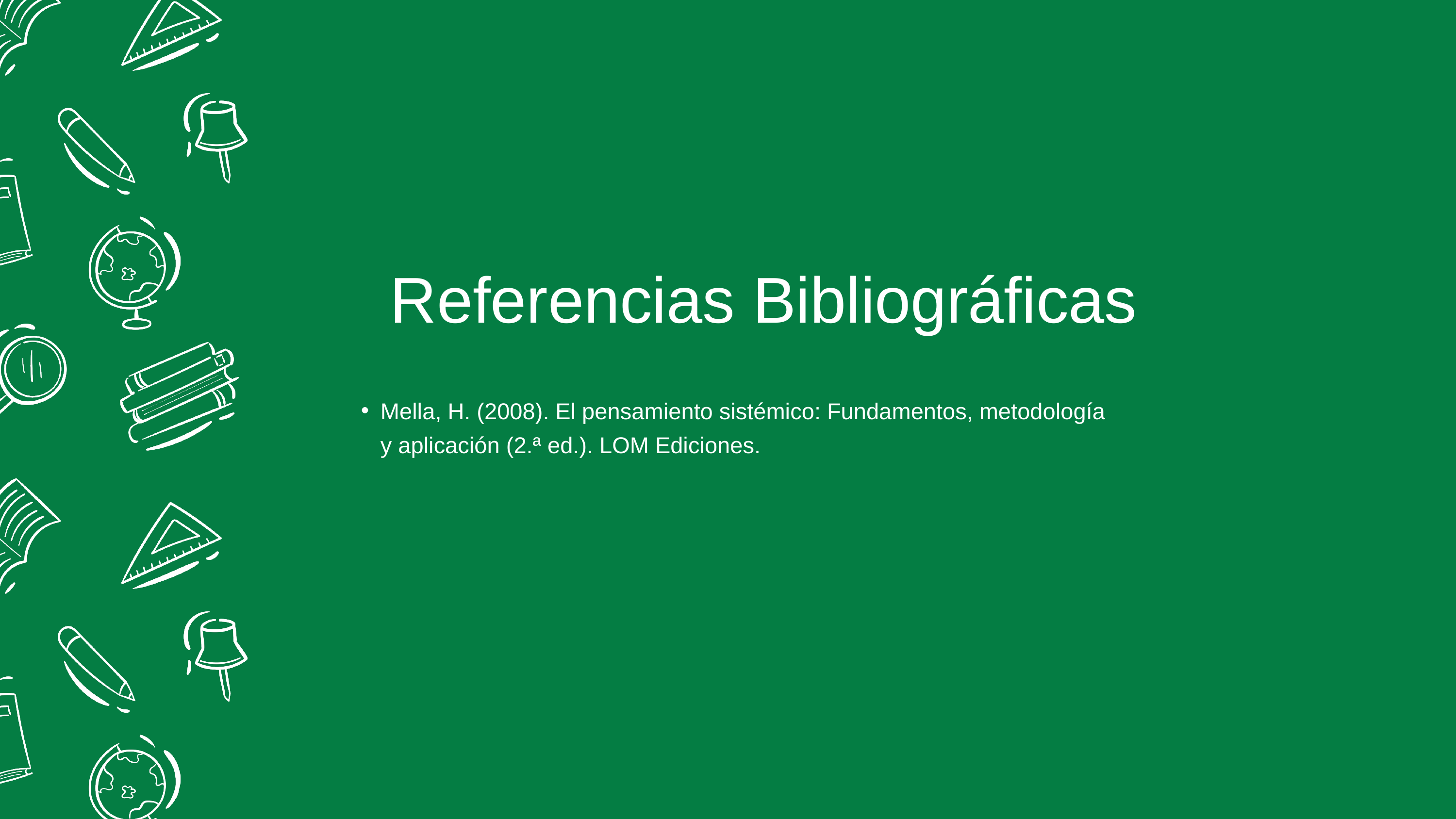

Referencias Bibliográficas
Mella, H. (2008). El pensamiento sistémico: Fundamentos, metodología y aplicación (2.ª ed.). LOM Ediciones.